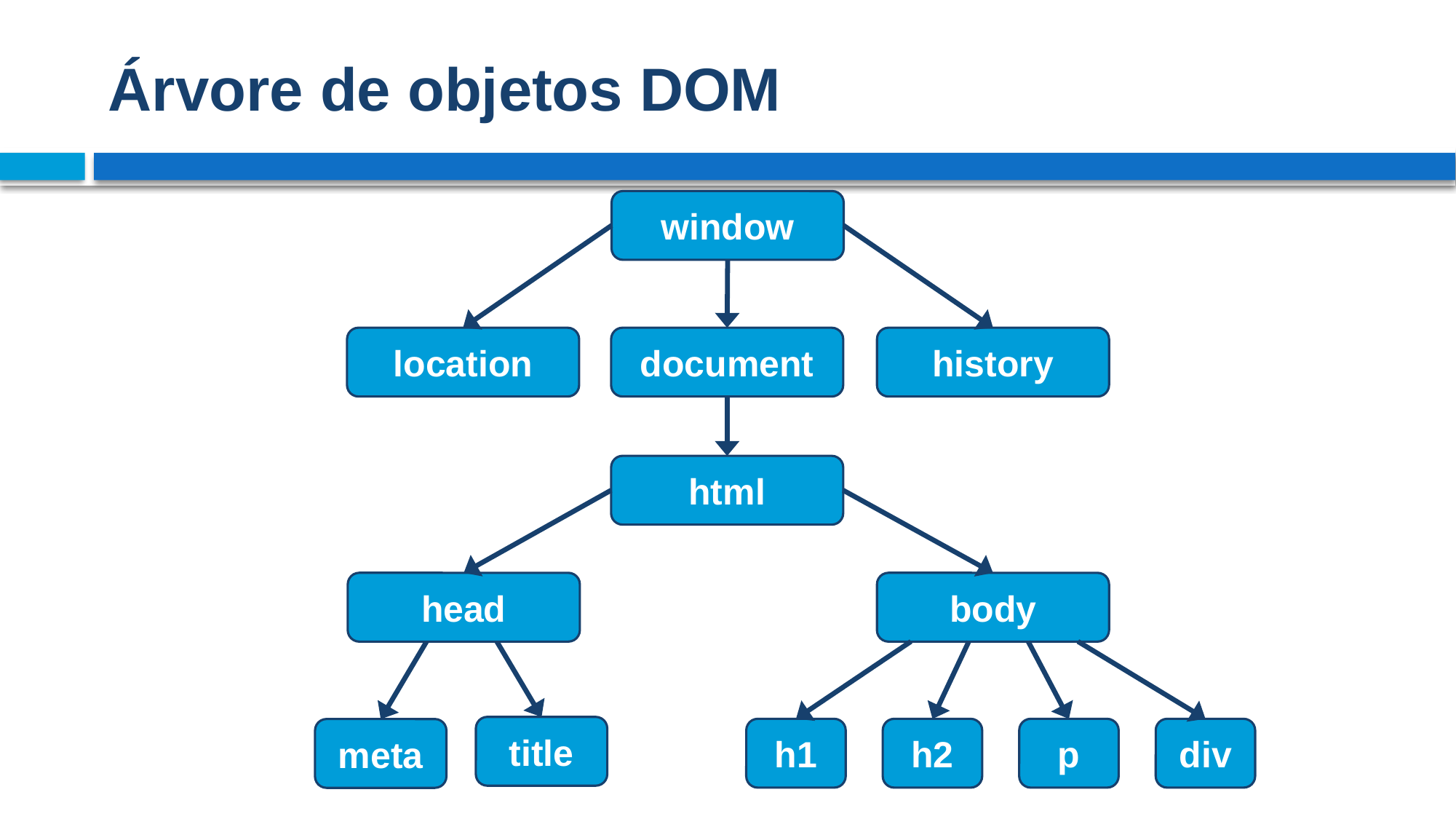

# Árvore de objetos DOM
3
window
location
document
history
html
head
body
title
h1
h2
p
div
meta